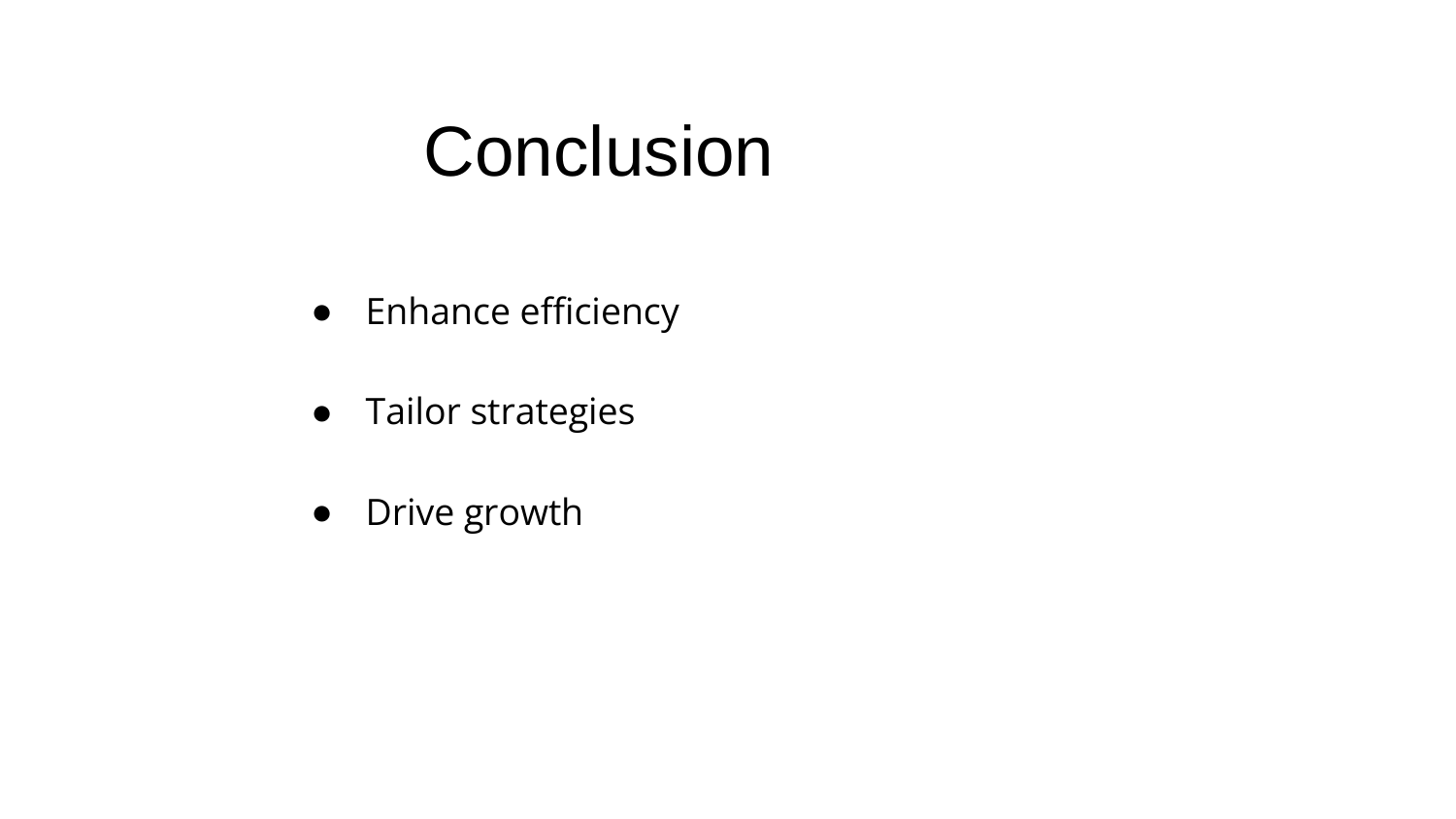

Conclusion

Enhance efficiency

Tailor strategies

Drive growth